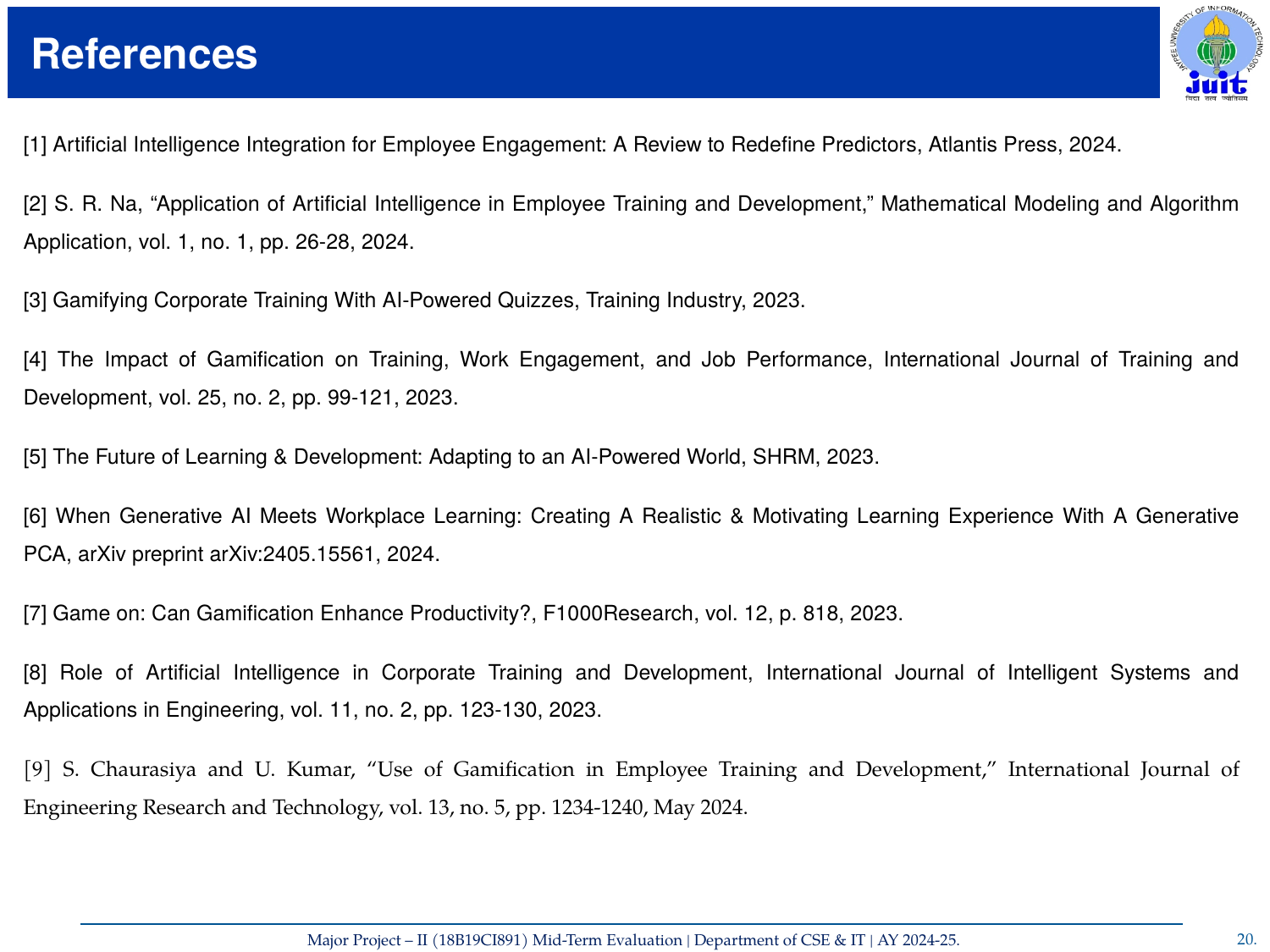

# References
[1] Artificial Intelligence Integration for Employee Engagement: A Review to Redefine Predictors, Atlantis Press, 2024.
[2] S. R. Na, “Application of Artificial Intelligence in Employee Training and Development,” Mathematical Modeling and Algorithm Application, vol. 1, no. 1, pp. 26-28, 2024.
[3] Gamifying Corporate Training With AI-Powered Quizzes, Training Industry, 2023.
[4] The Impact of Gamification on Training, Work Engagement, and Job Performance, International Journal of Training and Development, vol. 25, no. 2, pp. 99-121, 2023.
[5] The Future of Learning & Development: Adapting to an AI-Powered World, SHRM, 2023.
[6] When Generative AI Meets Workplace Learning: Creating A Realistic & Motivating Learning Experience With A Generative PCA, arXiv preprint arXiv:2405.15561, 2024.
[7] Game on: Can Gamification Enhance Productivity?, F1000Research, vol. 12, p. 818, 2023.
[8] Role of Artificial Intelligence in Corporate Training and Development, International Journal of Intelligent Systems and Applications in Engineering, vol. 11, no. 2, pp. 123-130, 2023.
[9] S. Chaurasiya and U. Kumar, “Use of Gamification in Employee Training and Development,” International Journal of Engineering Research and Technology, vol. 13, no. 5, pp. 1234-1240, May 2024.